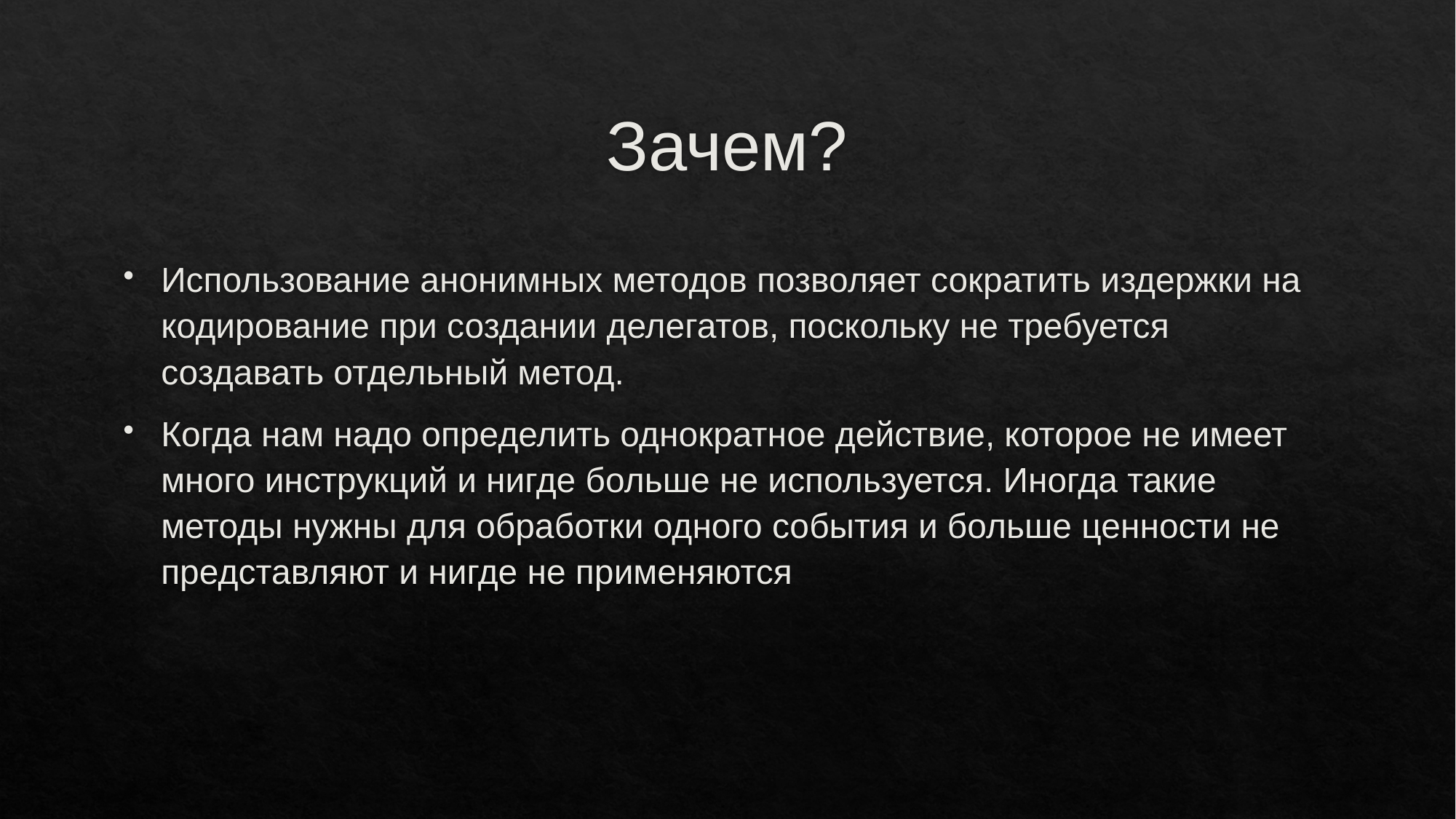

# Зачем?
Использование анонимных методов позволяет сократить издержки на кодирование при создании делегатов, поскольку не требуется создавать отдельный метод.
Когда нам надо определить однократное действие, которое не имеет много инструкций и нигде больше не используется. Иногда такие методы нужны для обработки одного события и больше ценности не представляют и нигде не применяются